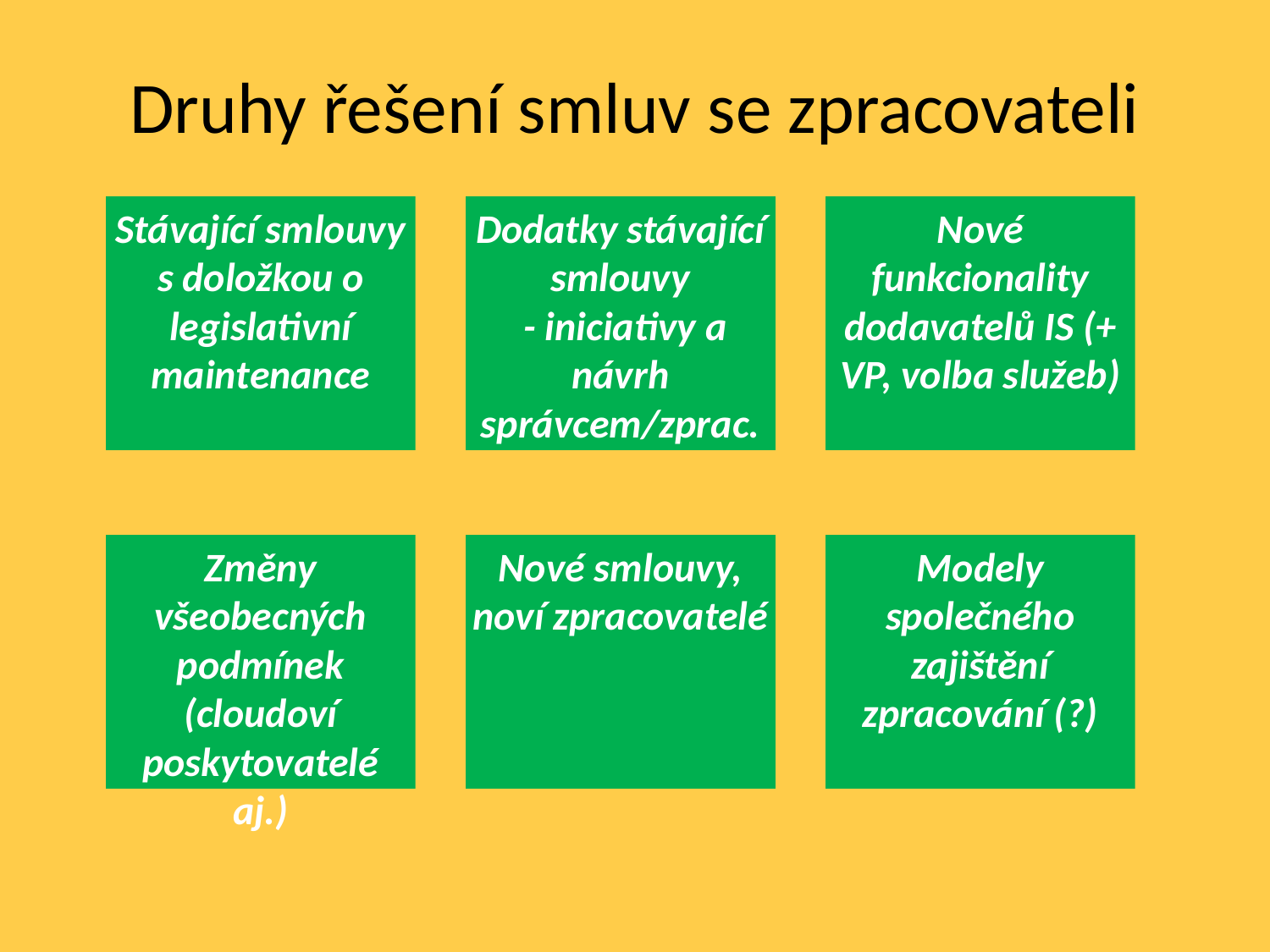

Druhy řešení smluv se zpracovateli

Stávající smlouvy s doložkou o legislativní maintenance

Dodatky stávající smlouvy
 - iniciativy a návrh správcem/zprac.

Nové funkcionality dodavatelů IS (+ VP, volba služeb)

Změny všeobecných podmínek (cloudoví poskytovatelé aj.)

Nové smlouvy, noví zpracovatelé

Modely společného zajištění zpracování (?)